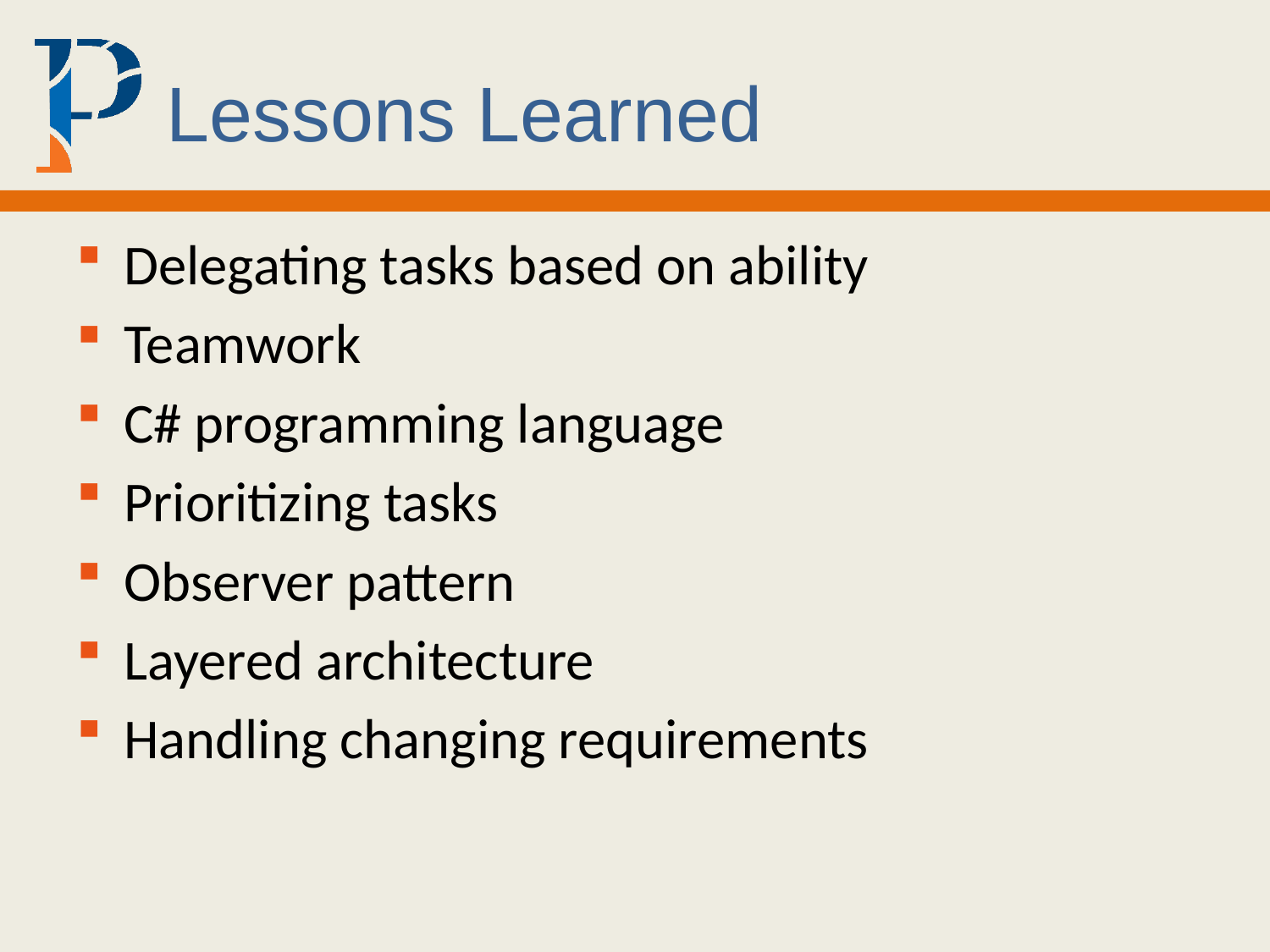

# Lessons Learned
Delegating tasks based on ability
Teamwork
C# programming language
Prioritizing tasks
Observer pattern
Layered architecture
Handling changing requirements